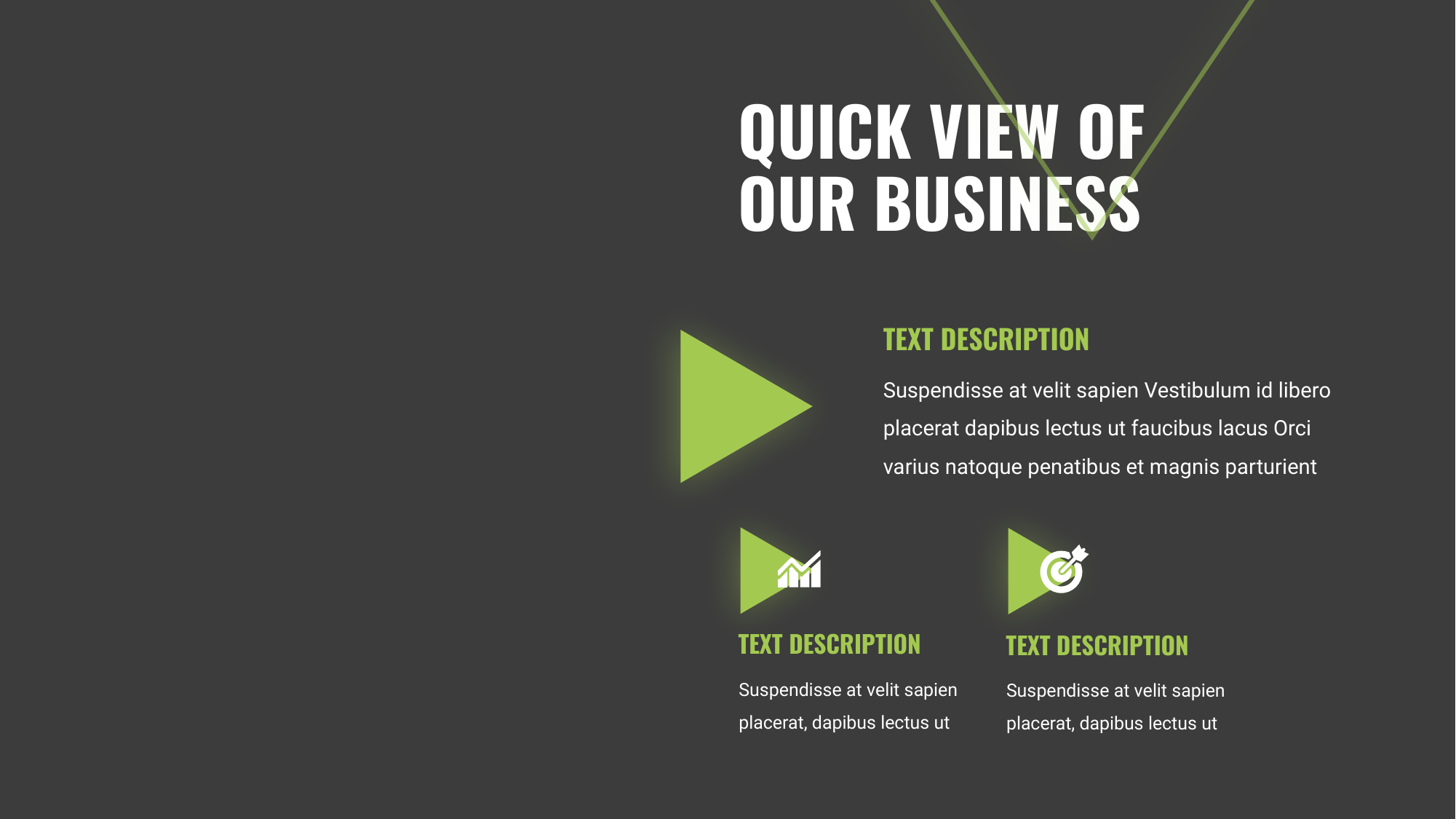

# QUICK VIEW OF OUR BUSINESS
TEXT DESCRIPTION

Suspendisse at velit sapien Vestibulum id libero placerat dapibus lectus ut faucibus lacus Orci varius natoque penatibus et magnis parturient

TEXT DESCRIPTION
TEXT DESCRIPTION
Suspendisse at velit sapien placerat, dapibus lectus ut
Suspendisse at velit sapien placerat, dapibus lectus ut